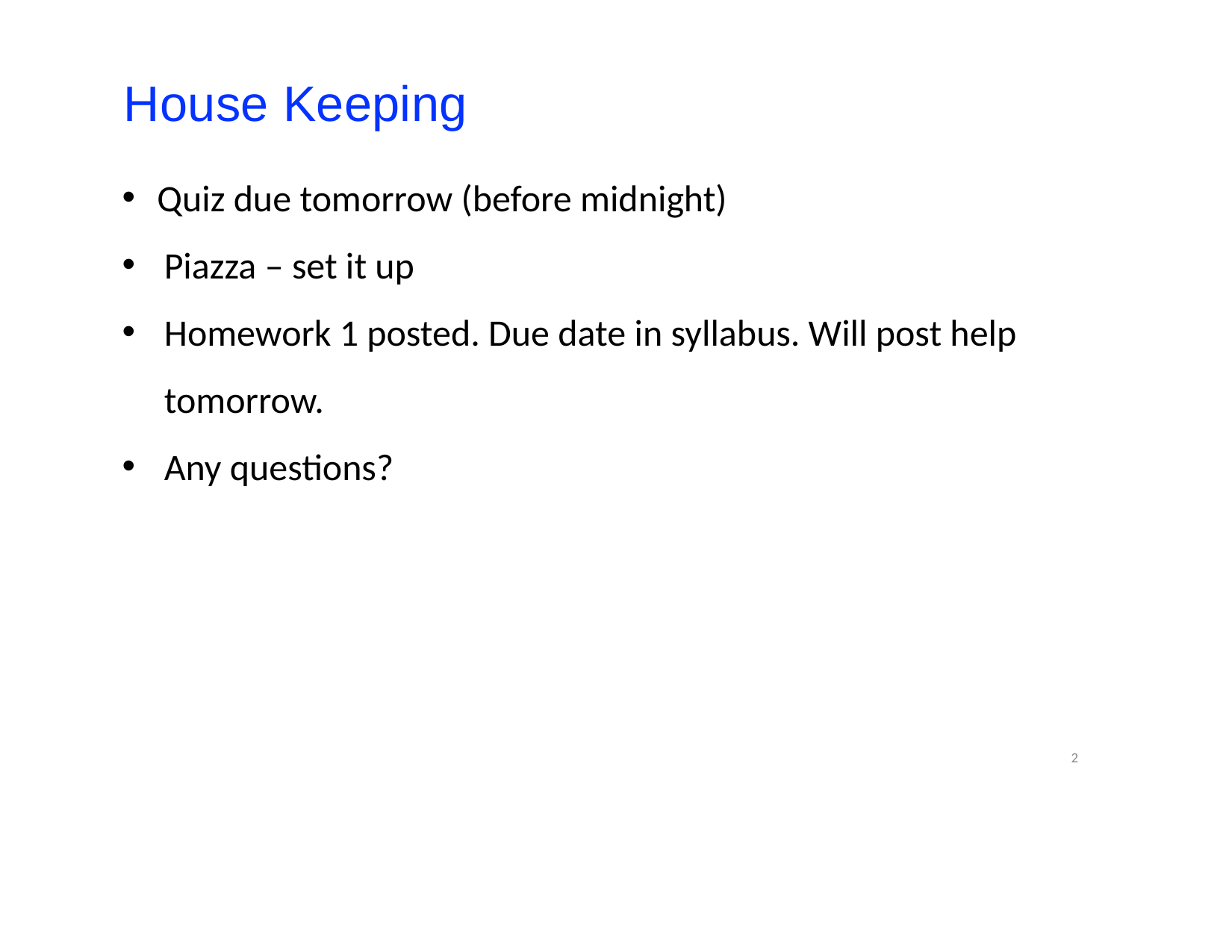

# House Keeping
Quiz due tomorrow (before midnight)
Piazza – set it up
Homework 1 posted. Due date in syllabus. Will post help tomorrow.
Any questions?

2